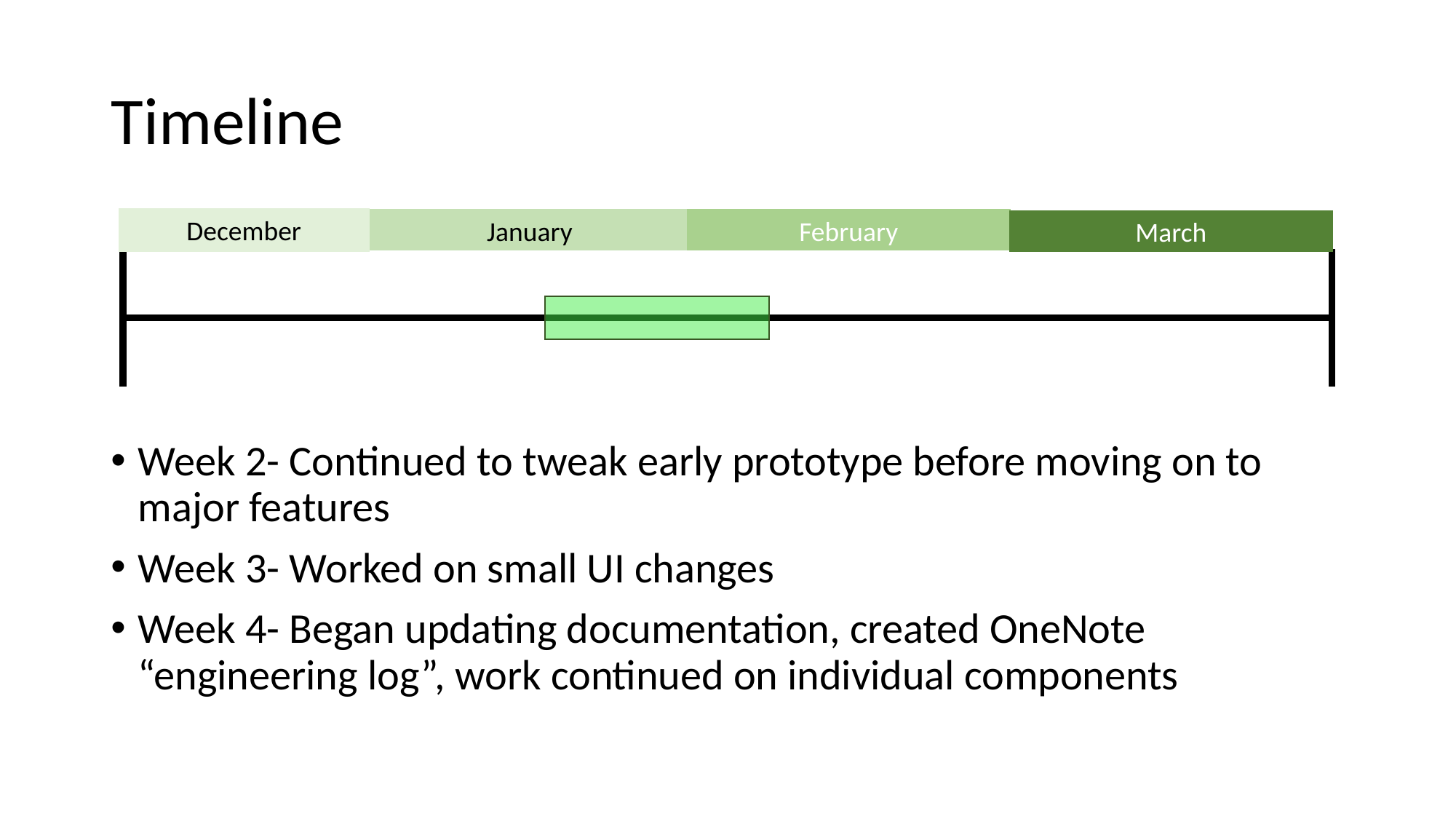

# Timeline
December
January
February
March

Week 2- Continued to tweak early prototype before moving on to major features
Week 3- Worked on small UI changes
Week 4- Began updating documentation, created OneNote “engineering log”, work continued on individual components